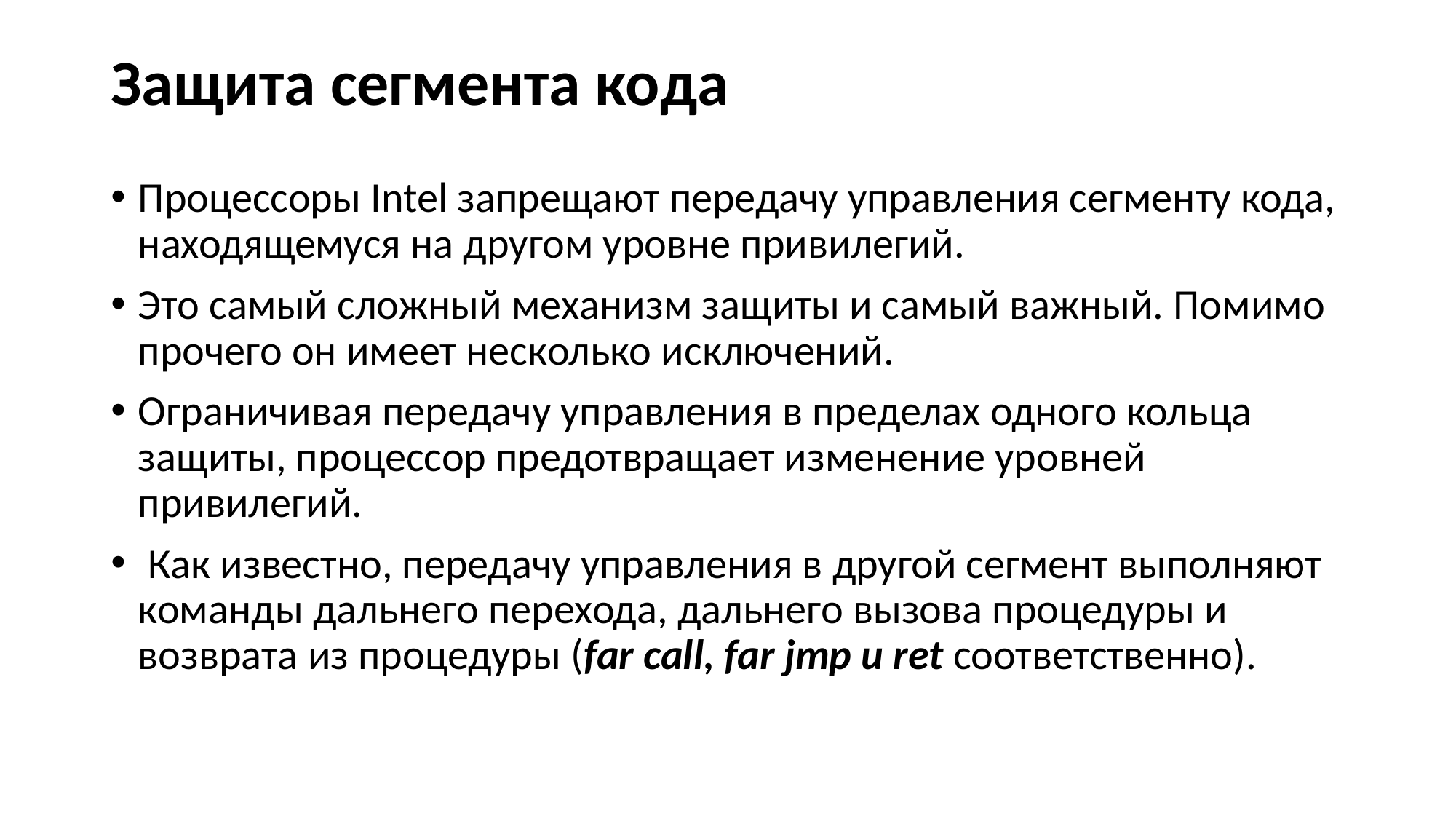

# Защита сегмента кода
Процессоры Intel запрещают передачу управления сегменту кода, находящемуся на другом уровне привилегий.
Это самый сложный механизм защиты и самый важный. Помимо прочего он имеет несколько исключений.
Ограничивая передачу управления в пределах одного кольца защиты, процессор предотвращает изменение уровней привилегий.
 Как известно, передачу управления в другой сегмент выполняют команды дальнего перехода, дальнего вызова процедуры и возврата из процедуры (far call, far jmp и ret соответственно).